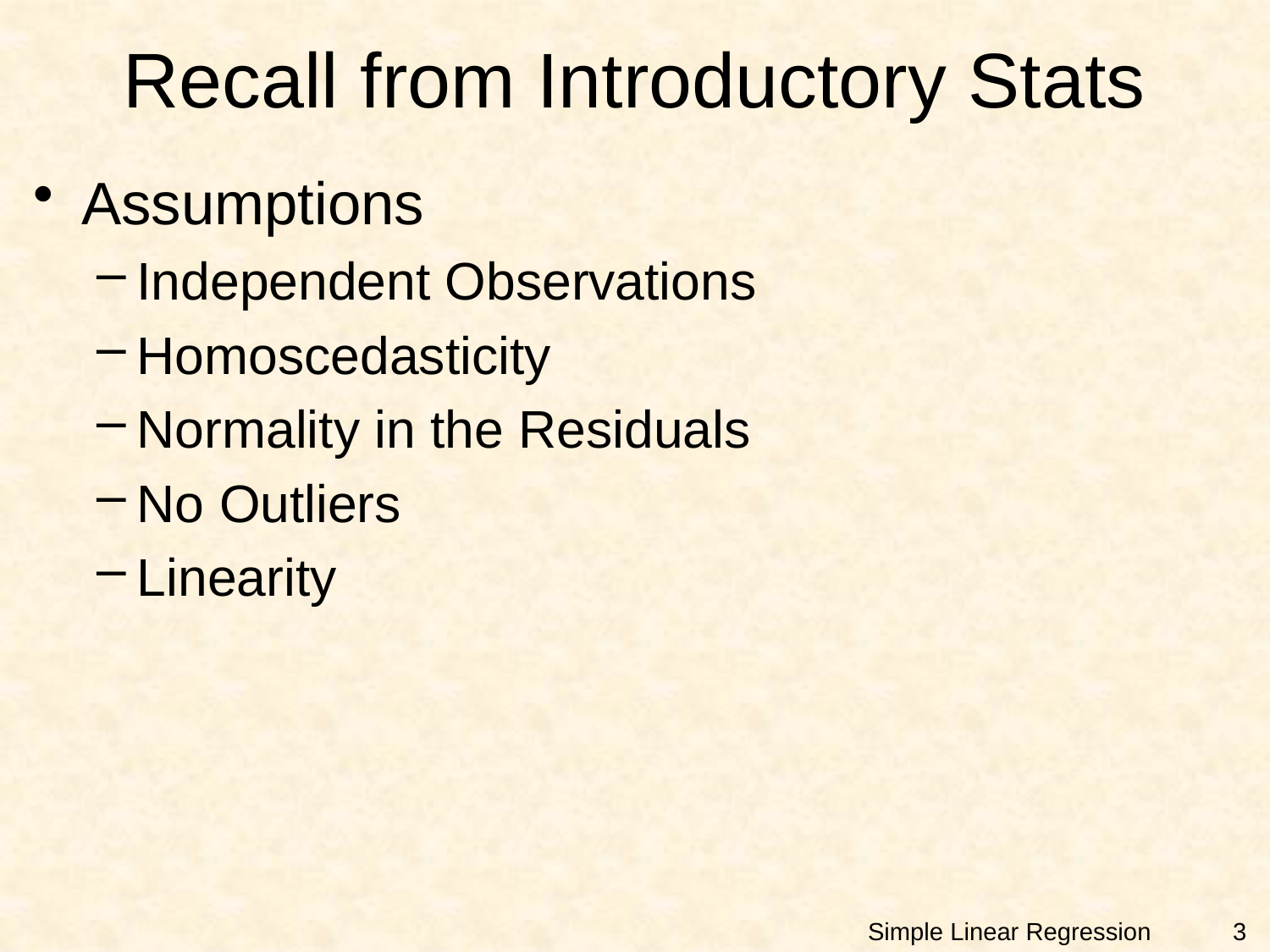

# Recall from Introductory Stats
Assumptions
Independent Observations
Homoscedasticity
Normality in the Residuals
No Outliers
Linearity
3
Simple Linear Regression